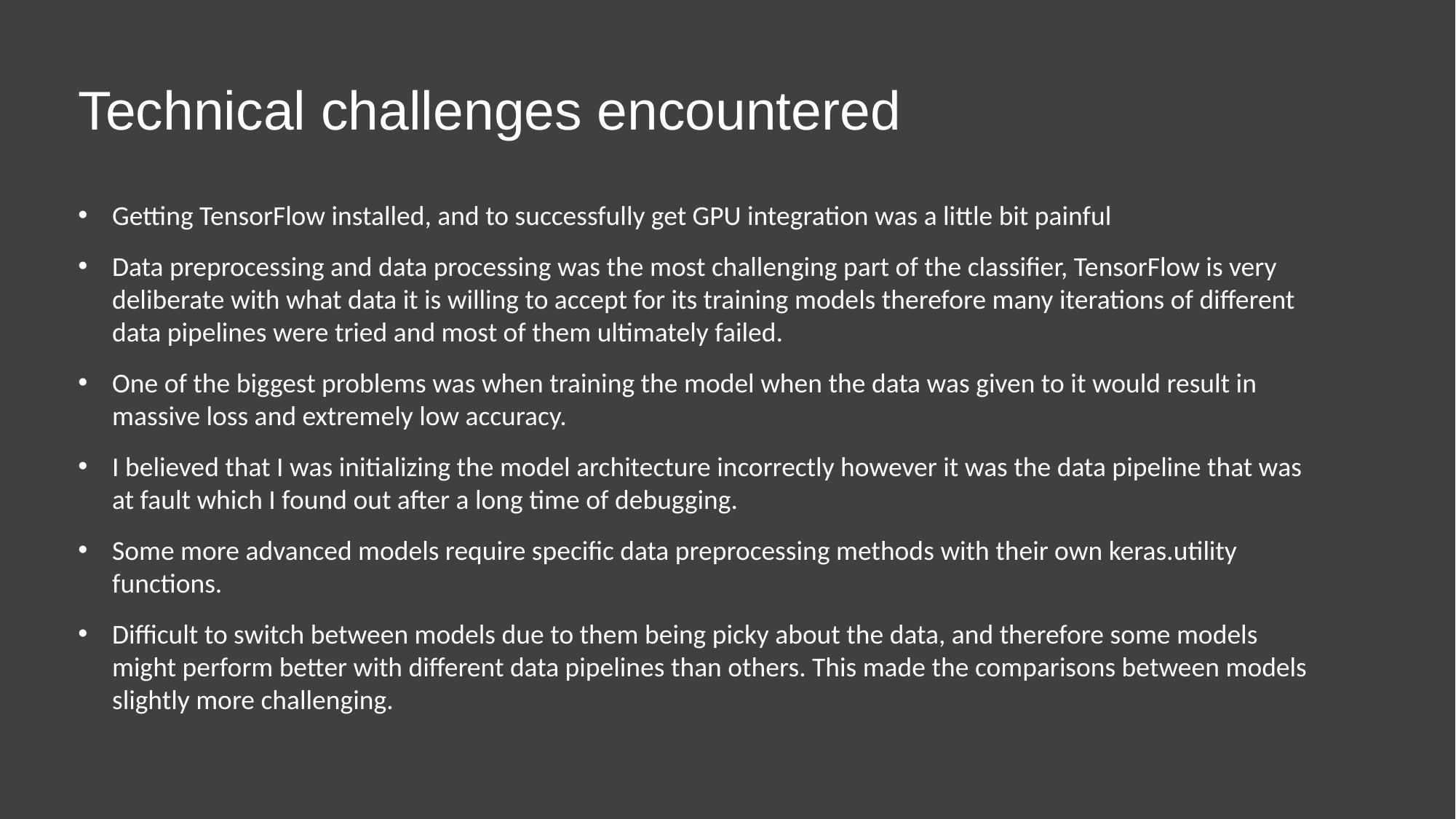

# Technical challenges encountered
Getting TensorFlow installed, and to successfully get GPU integration was a little bit painful
Data preprocessing and data processing was the most challenging part of the classifier, TensorFlow is very deliberate with what data it is willing to accept for its training models therefore many iterations of different data pipelines were tried and most of them ultimately failed.
One of the biggest problems was when training the model when the data was given to it would result in massive loss and extremely low accuracy.
I believed that I was initializing the model architecture incorrectly however it was the data pipeline that was at fault which I found out after a long time of debugging.
Some more advanced models require specific data preprocessing methods with their own keras.utility functions.
Difficult to switch between models due to them being picky about the data, and therefore some models might perform better with different data pipelines than others. This made the comparisons between models slightly more challenging.